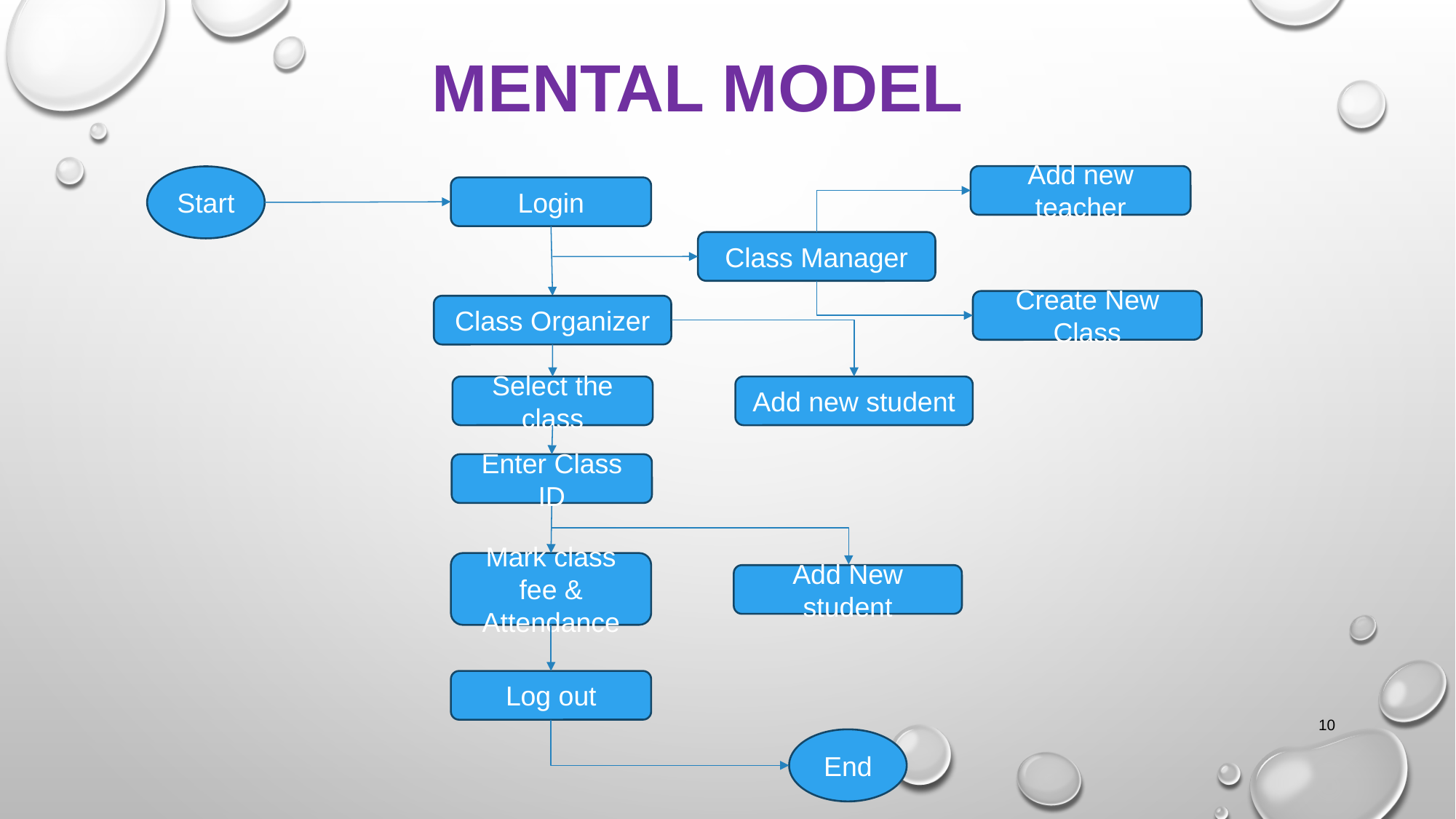

# Mental model
Add new teacher
Start
Login
Class Manager
Create New Class
Class Organizer
Add new student
Select the class
Enter Class ID
Mark class fee & Attendance
Add New student
Log out
10
End